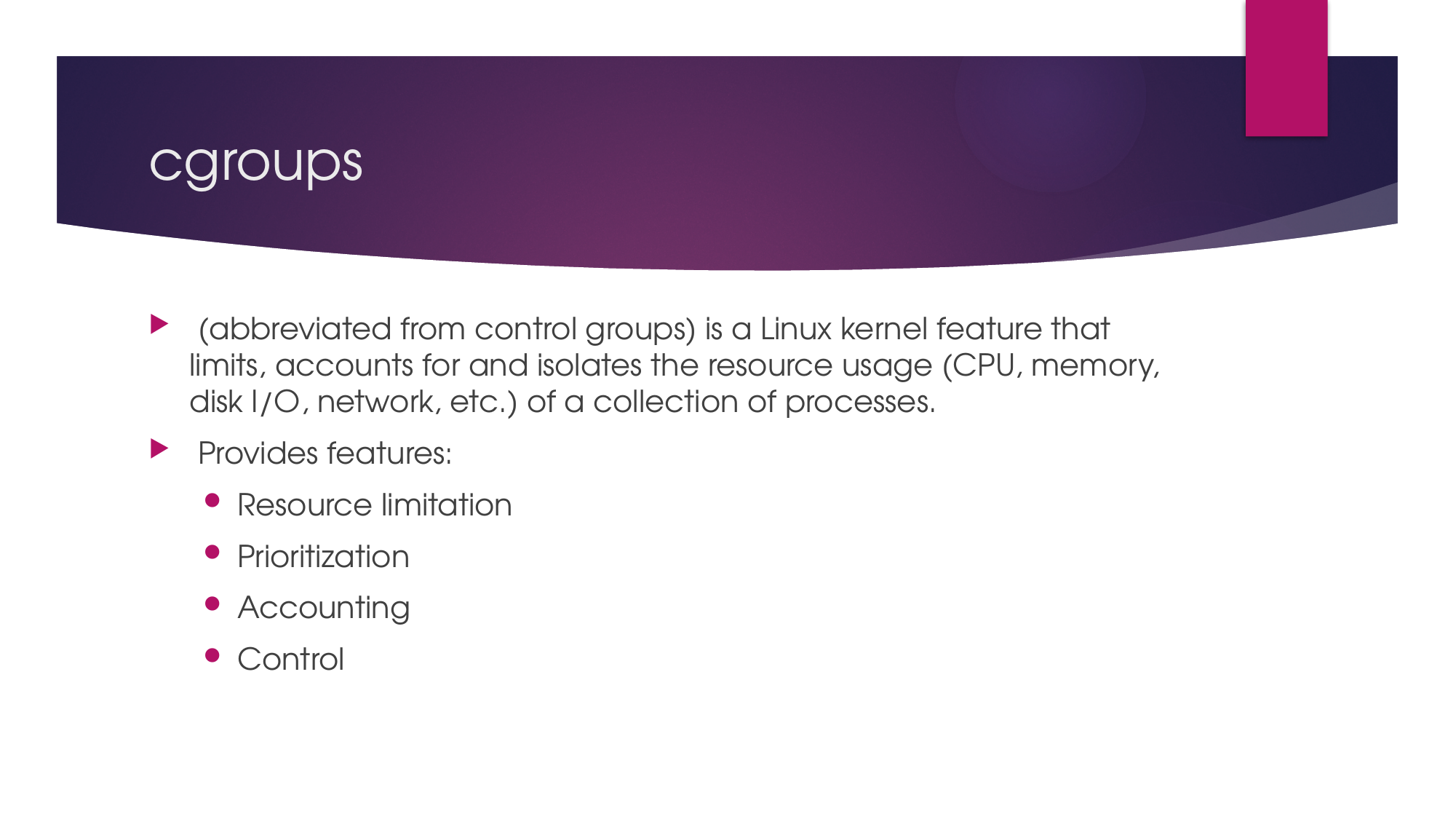

# cgroups
 (abbreviated from control groups) is a Linux kernel feature that limits, accounts for and isolates the resource usage (CPU, memory, disk I/O, network, etc.) of a collection of processes.
 Provides features:
Resource limitation
Prioritization
Accounting
Control